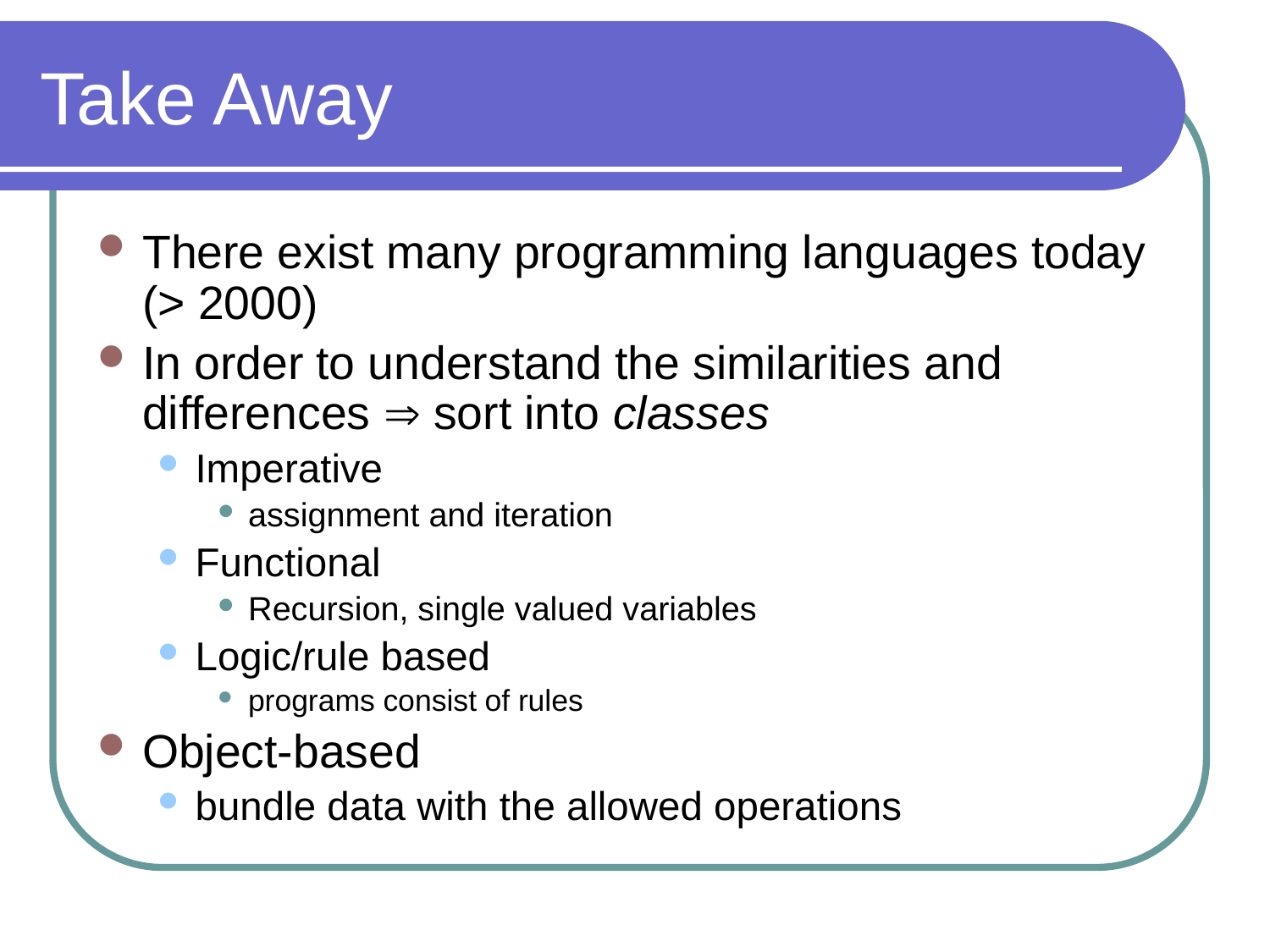

# Take Away
There exist many programming languages today (> 2000)
In order to understand the similarities and differences ⇒ sort into classes
Imperative
assignment and iteration
Functional
Recursion, single valued variables
Logic/rule based
programs consist of rules
Object-based
bundle data with the allowed operations